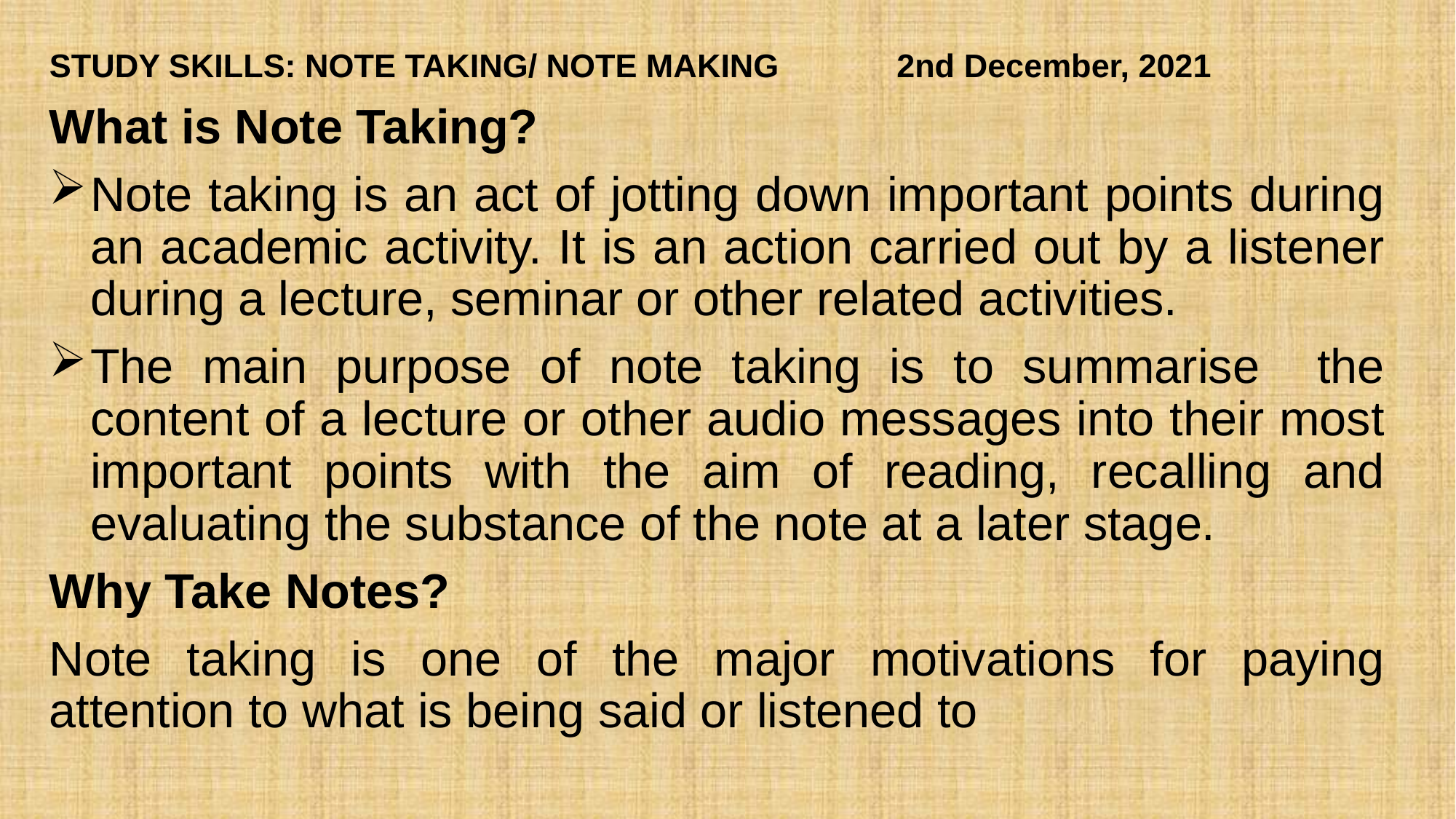

# STUDY SKILLS: NOTE TAKING/ NOTE MAKING             2nd December, 2021
What is Note Taking?
Note taking is an act of jotting down important points during an academic activity. It is an action carried out by a listener during a lecture, seminar or other related activities.
The main purpose of note taking is to summarise  the content of a lecture or other audio messages into their most important points with the aim of reading, recalling and evaluating the substance of the note at a later stage.
Why Take Notes?
Note taking is one of the major motivations for paying attention to what is being said or listened to